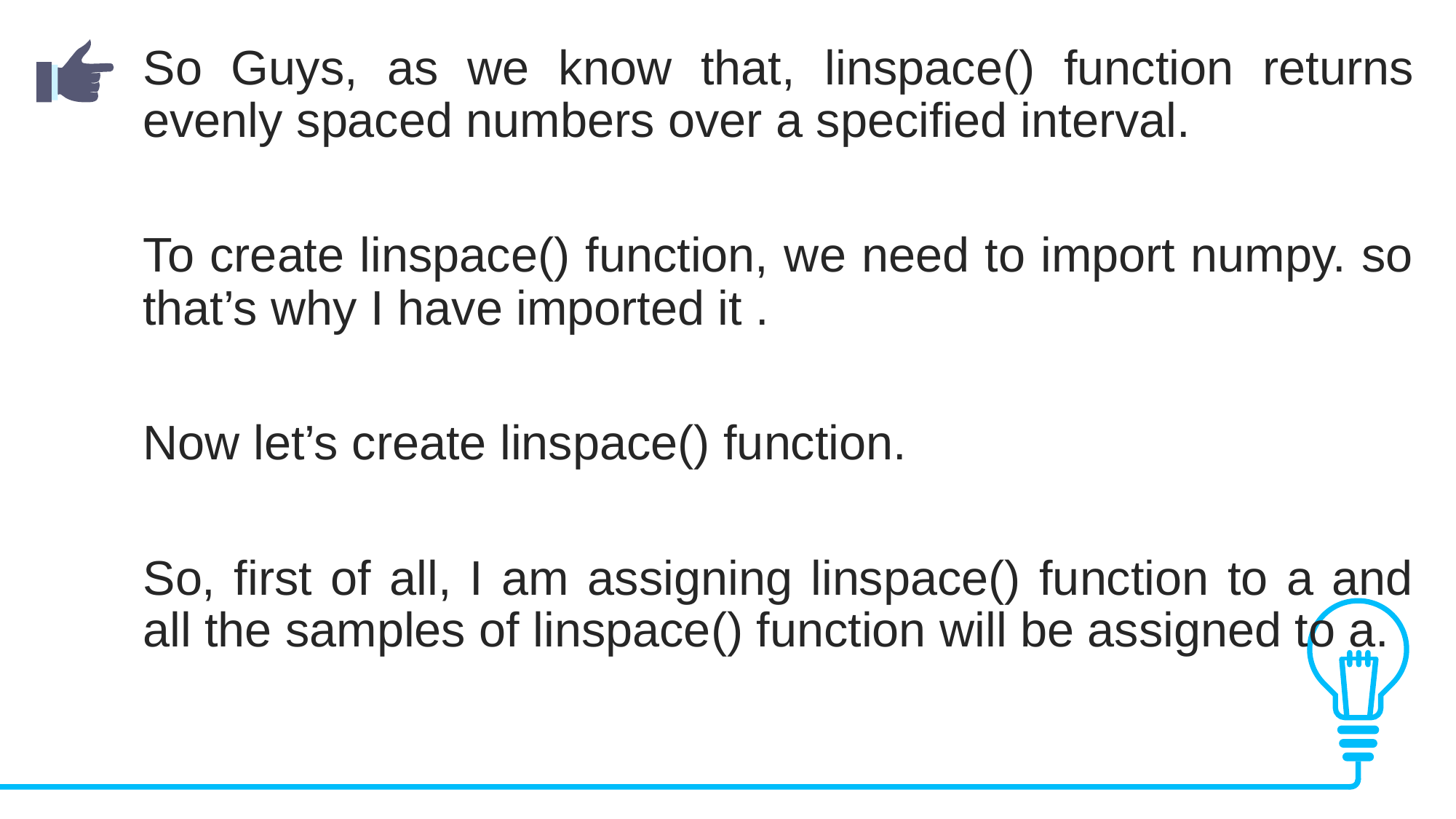

So Guys, as we know that, linspace() function returns evenly spaced numbers over a specified interval.

To create linspace() function, we need to import numpy. so that’s why I have imported it .

Now let’s create linspace() function.

So, first of all, I am assigning linspace() function to a and all the samples of linspace() function will be assigned to a.